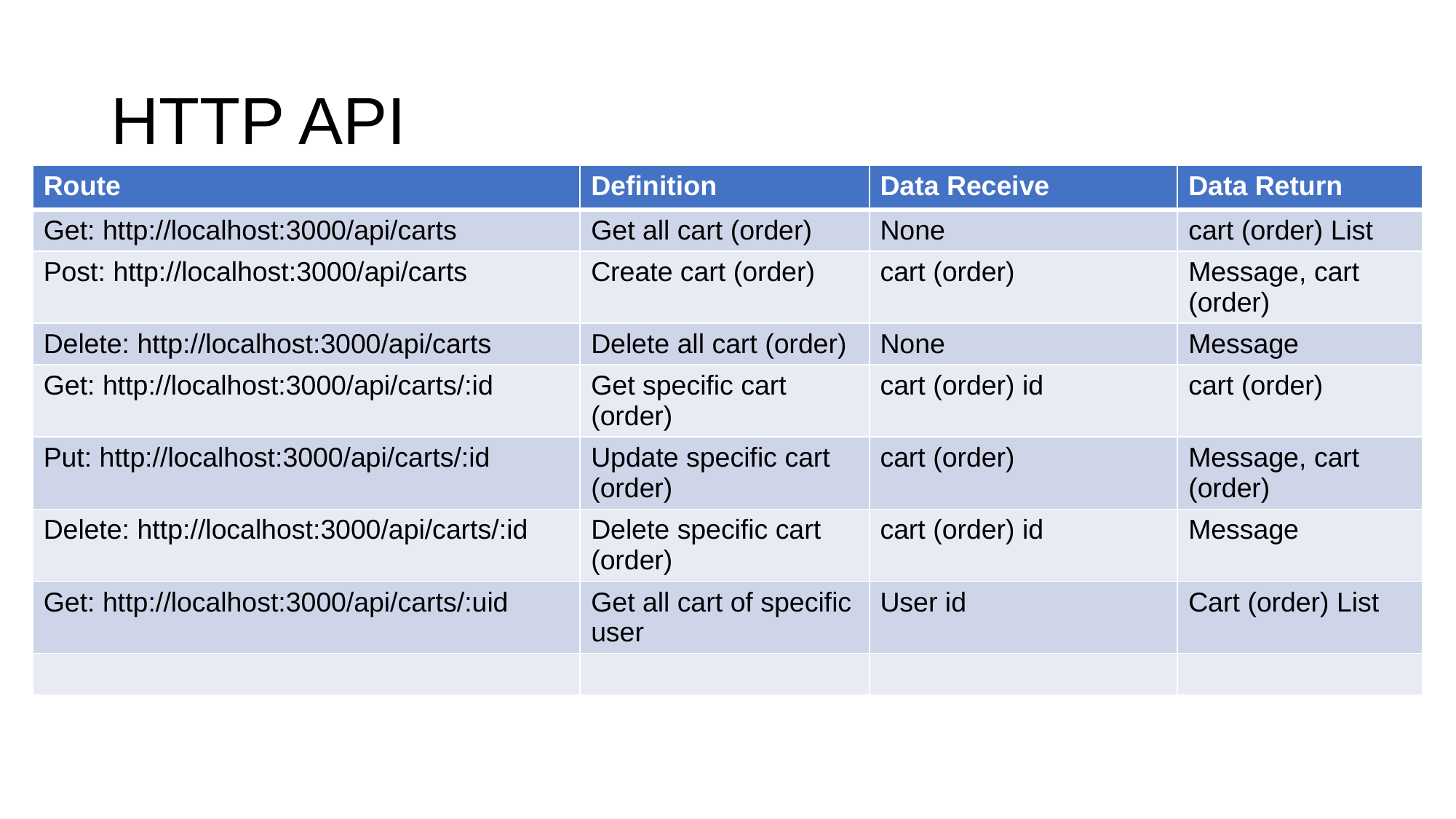

# HTTP API
| Route | Definition | Data Receive | Data Return |
| --- | --- | --- | --- |
| Get: http://localhost:3000/api/carts | Get all cart (order) | None | cart (order) List |
| Post: http://localhost:3000/api/carts | Create cart (order) | cart (order) | Message, cart (order) |
| Delete: http://localhost:3000/api/carts | Delete all cart (order) | None | Message |
| Get: http://localhost:3000/api/carts/:id | Get specific cart (order) | cart (order) id | cart (order) |
| Put: http://localhost:3000/api/carts/:id | Update specific cart (order) | cart (order) | Message, cart (order) |
| Delete: http://localhost:3000/api/carts/:id | Delete specific cart (order) | cart (order) id | Message |
| Get: http://localhost:3000/api/carts/:uid | Get all cart of specific user | User id | Cart (order) List |
|  |  |  |  |